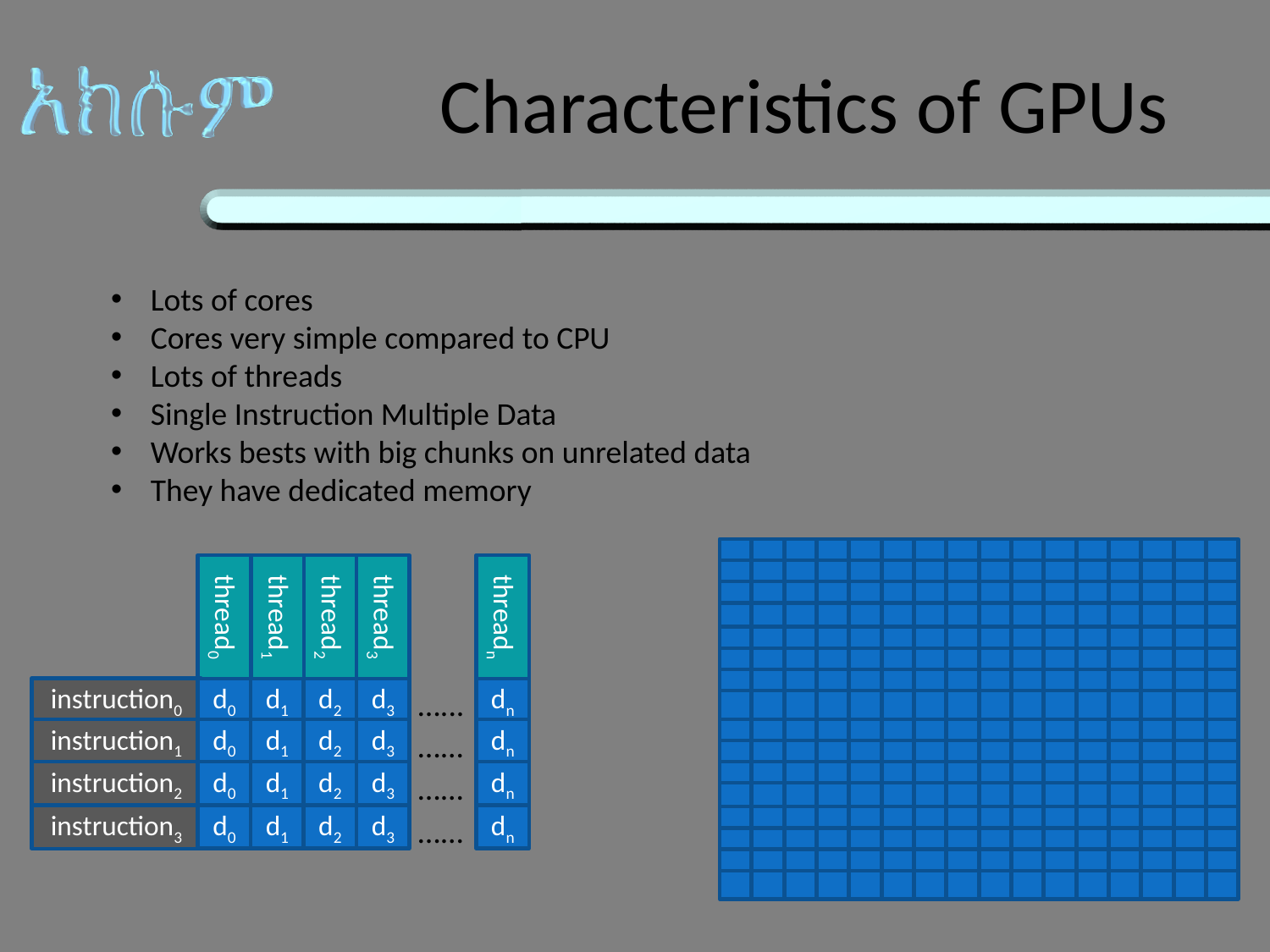

# Characteristics of GPUs
Lots of cores
Cores very simple compared to CPU
Lots of threads
Single Instruction Multiple Data
Works bests with big chunks on unrelated data
They have dedicated memory

thread0
thread1
thread2
thread3
threadn

instruction0
d0
d1
d2
d3
…...
dn

instruction1
d0
d1
d2
d3
…...
dn

instruction2

d0
d1
d2
d3
…...
dn

instruction3
d0
d1
d2
d3
…...
dn